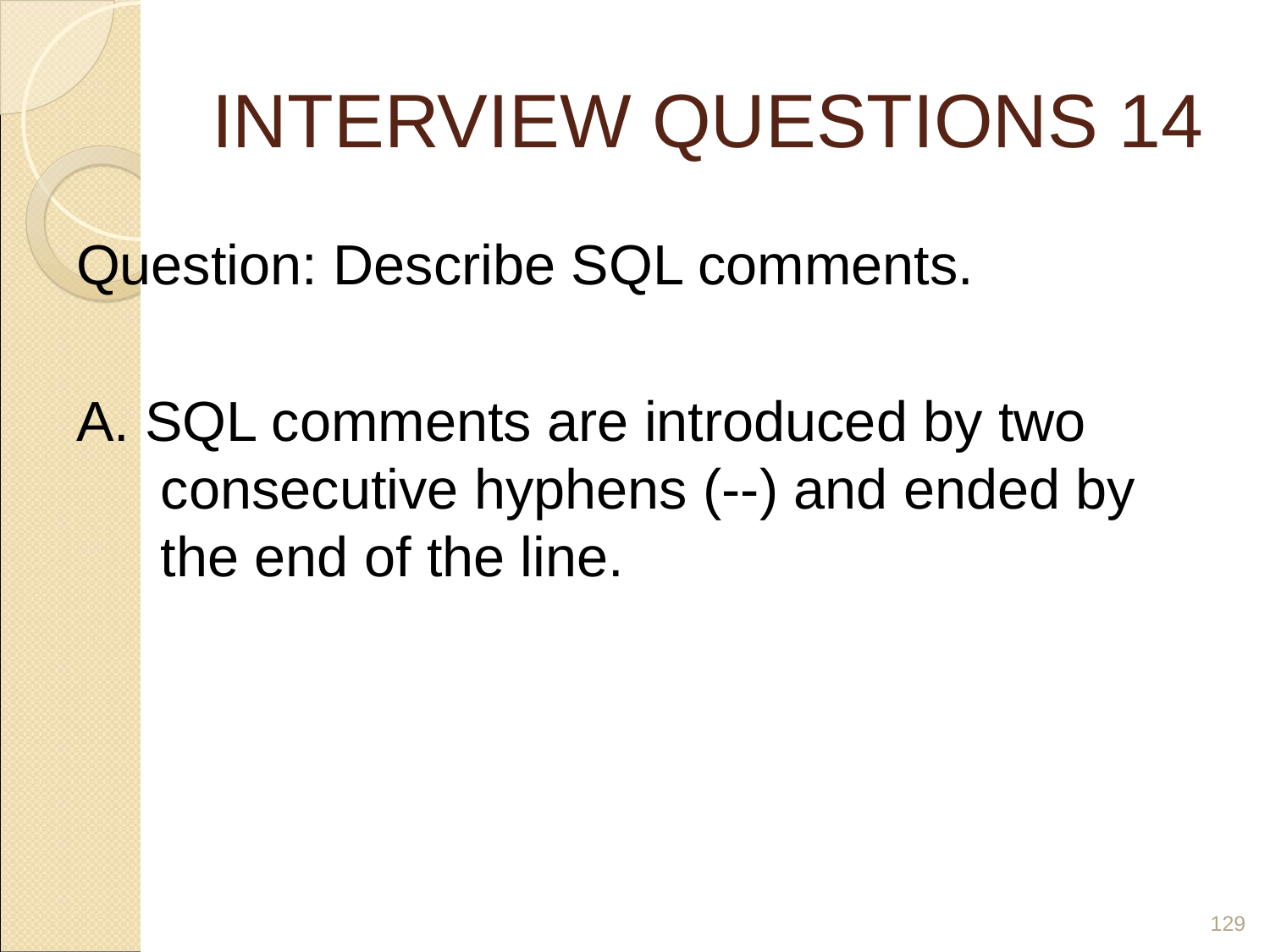

# INTERVIEW QUESTIONS 14
Question: Describe SQL comments.

A. SQL comments are introduced by two consecutive hyphens (--) and ended by the end of the line.
129